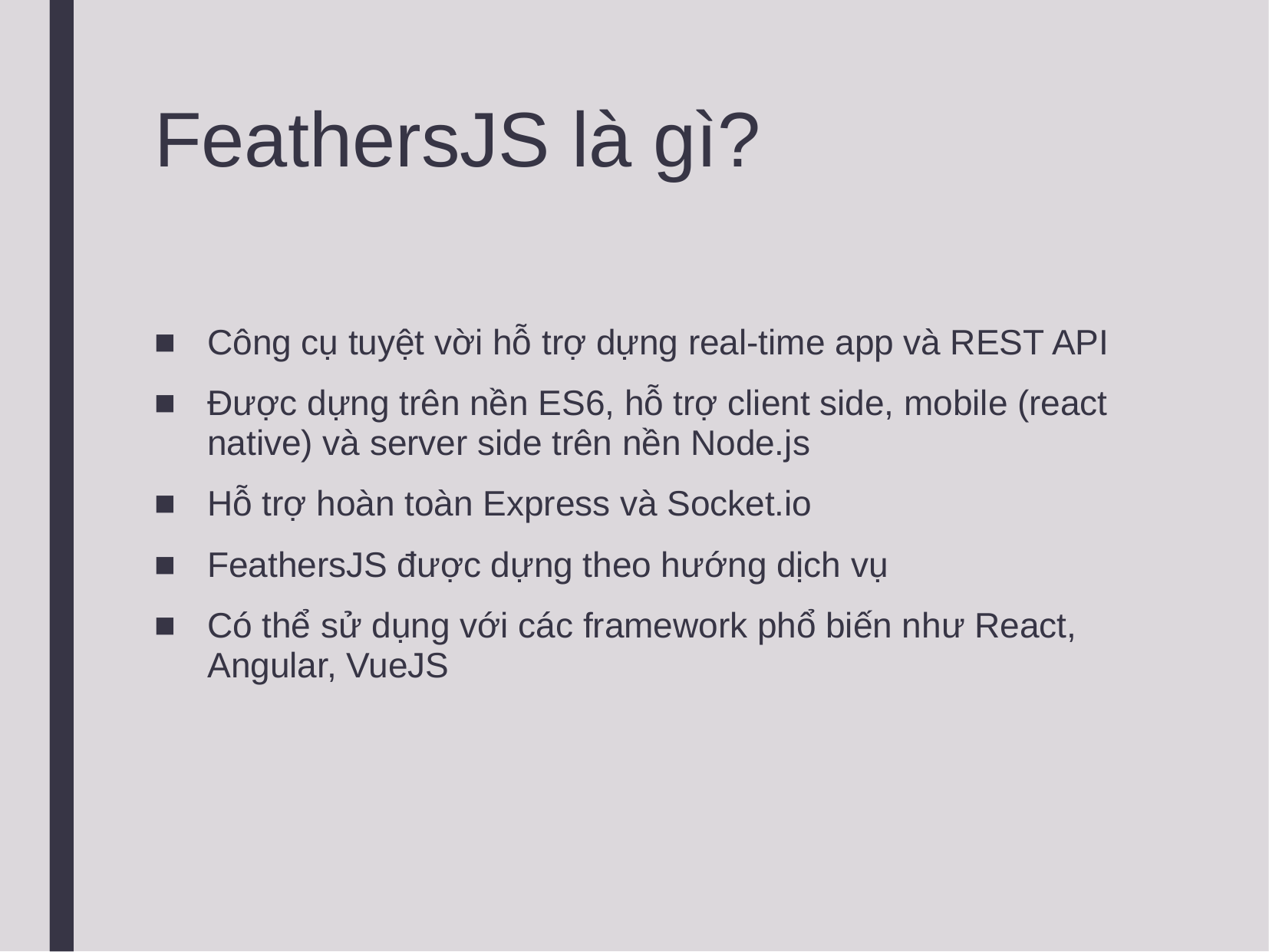

# FeathersJS là gì?
Công cụ tuyệt vời hỗ trợ dựng real-time app và REST API
Được dựng trên nền ES6, hỗ trợ client side, mobile (react native) và server side trên nền Node.js
Hỗ trợ hoàn toàn Express và Socket.io
FeathersJS được dựng theo hướng dịch vụ
Có thể sử dụng với các framework phổ biến như React, Angular, VueJS